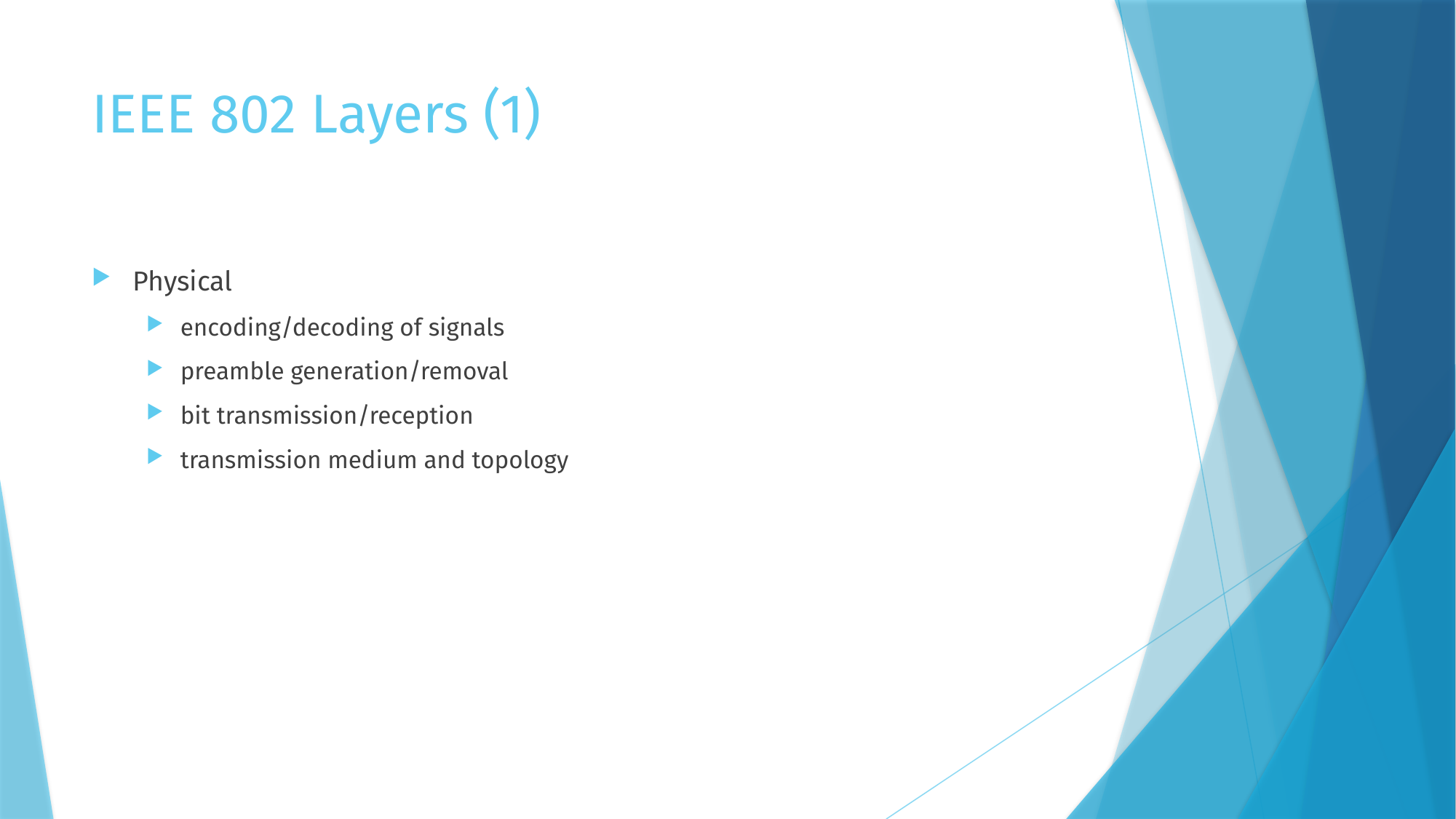

# IEEE 802 Layers (1)
Physical
encoding/decoding of signals
preamble generation/removal
bit transmission/reception
transmission medium and topology